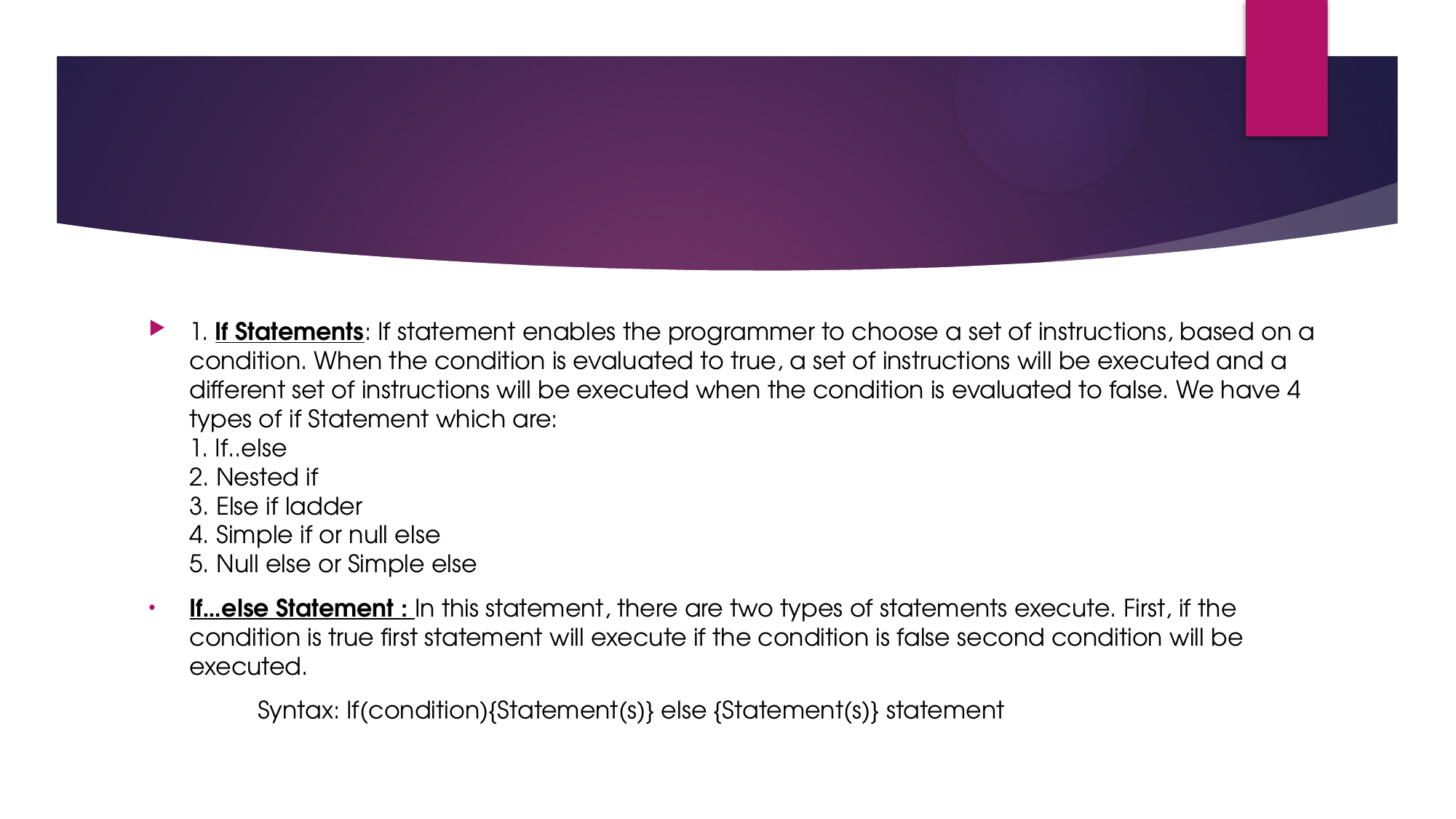

1. If Statements: If statement enables the programmer to choose a set of instructions, based on a condition. When the condition is evaluated to true, a set of instructions will be executed and a different set of instructions will be executed when the condition is evaluated to false. We have 4 types of if Statement which are:
1. If..else
2. Nested if
3. Else if ladder
4. Simple if or null else
5. Null else or Simple else
If…else Statement : In this statement, there are two types of statements execute. First, if the condition is true first statement will execute if the condition is false second condition will be executed.
	Syntax: If(condition){Statement(s)} else {Statement(s)} statement